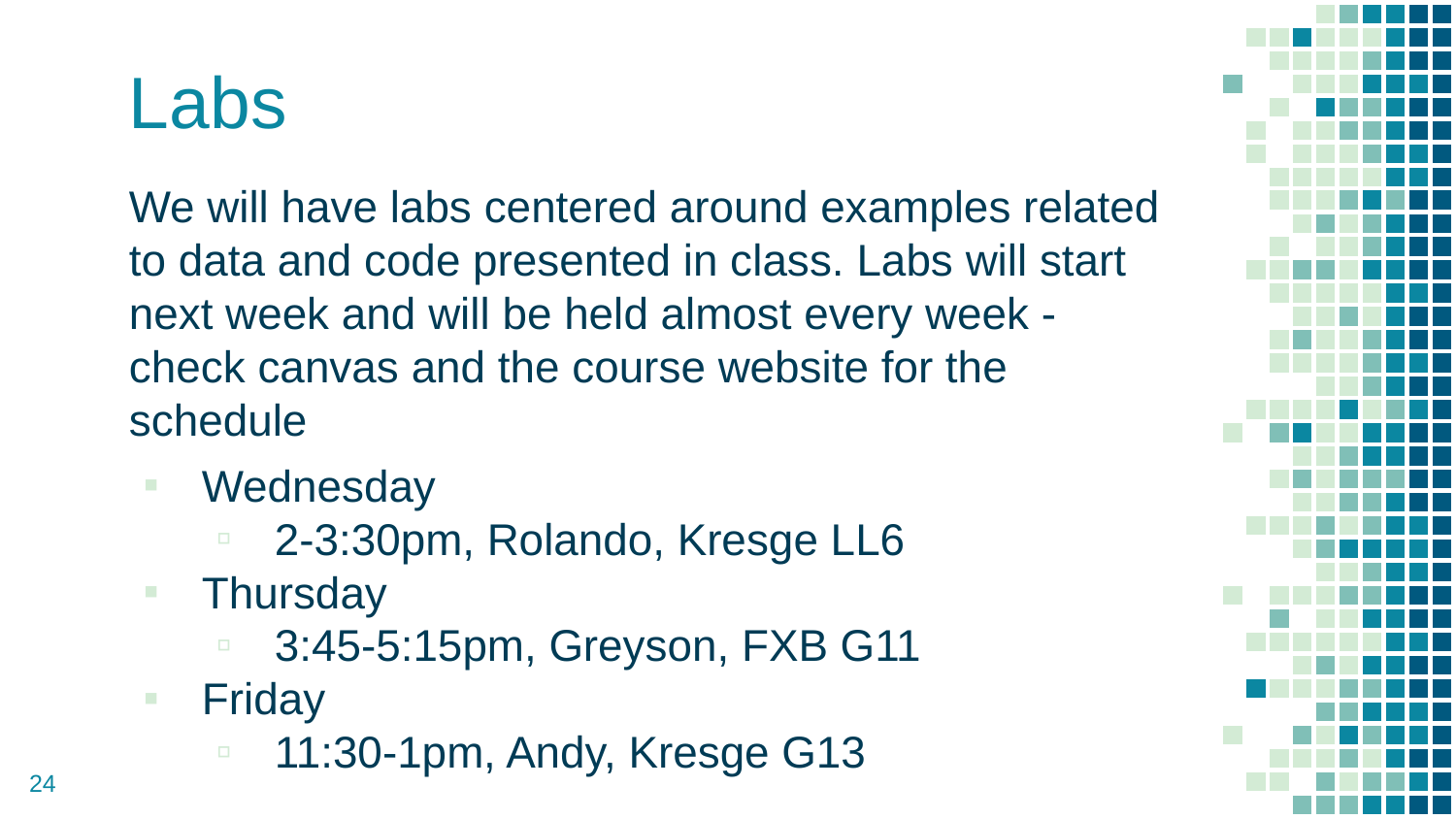

# Labs
We will have labs centered around examples related to data and code presented in class. Labs will start next week and will be held almost every week - check canvas and the course website for the schedule
Wednesday
2-3:30pm, Rolando, Kresge LL6
Thursday
3:45-5:15pm, Greyson, FXB G11
Friday
11:30-1pm, Andy, Kresge G13
24